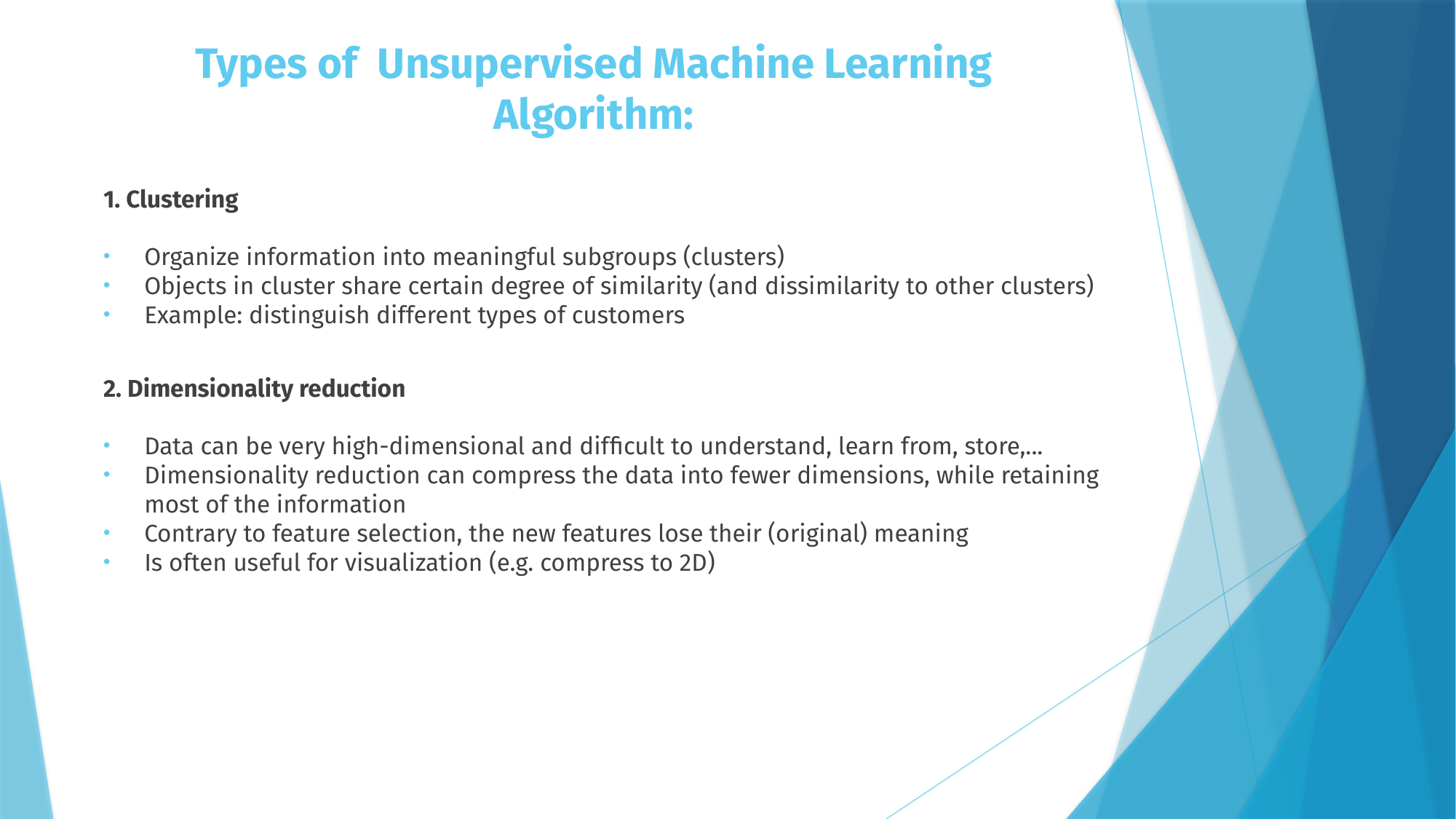

# Types of  Unsupervised Machine Learning Algorithm:
1. Clustering

Organize information into meaningful subgroups (clusters)
Objects in cluster share certain degree of similarity (and dissimilarity to other clusters)
Example: distinguish different types of customers

2. Dimensionality reduction

Data can be very high-dimensional and difficult to understand, learn from, store,...
Dimensionality reduction can compress the data into fewer dimensions, while retaining most of the information
Contrary to feature selection, the new features lose their (original) meaning
Is often useful for visualization (e.g. compress to 2D)